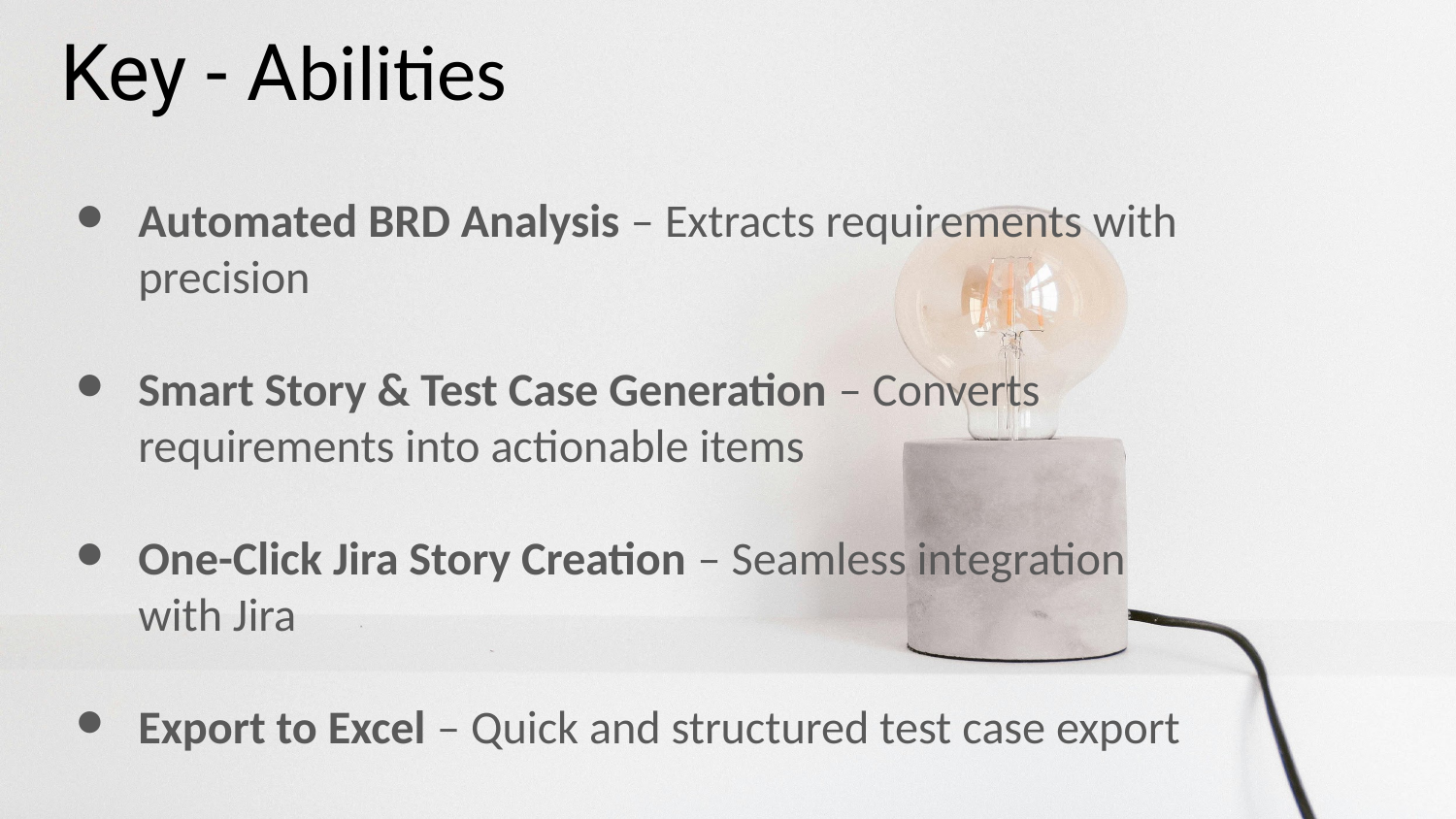

# Key - Abilities

Automated BRD Analysis – Extracts requirements with precision
Smart Story & Test Case Generation – Converts requirements into actionable items
One-Click Jira Story Creation – Seamless integration with Jira
Export to Excel – Quick and structured test case export